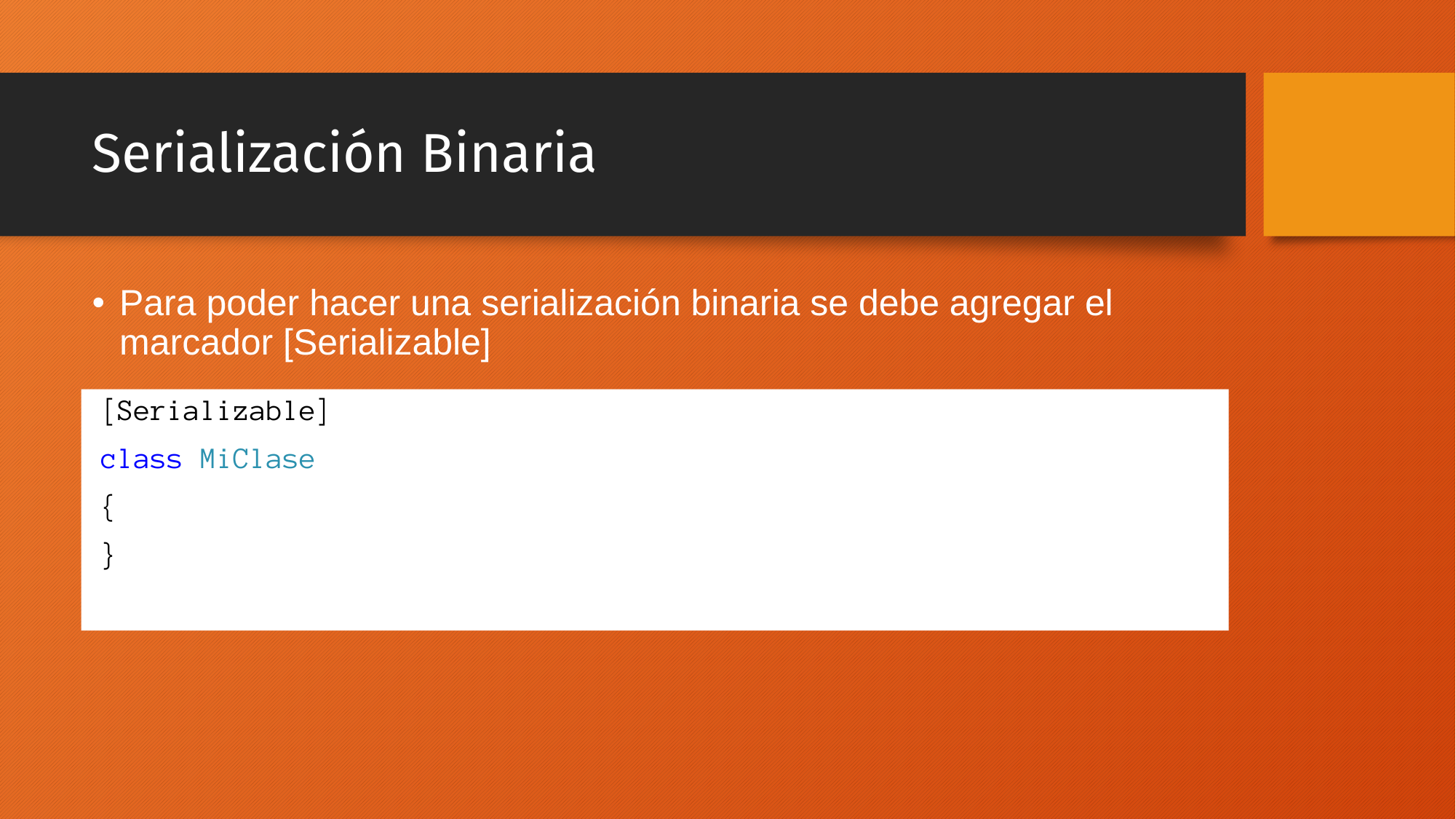

# Serialización Binaria
Para poder hacer una serialización binaria se debe agregar el marcador [Serializable]

[Serializable]
class MiClase
{
}